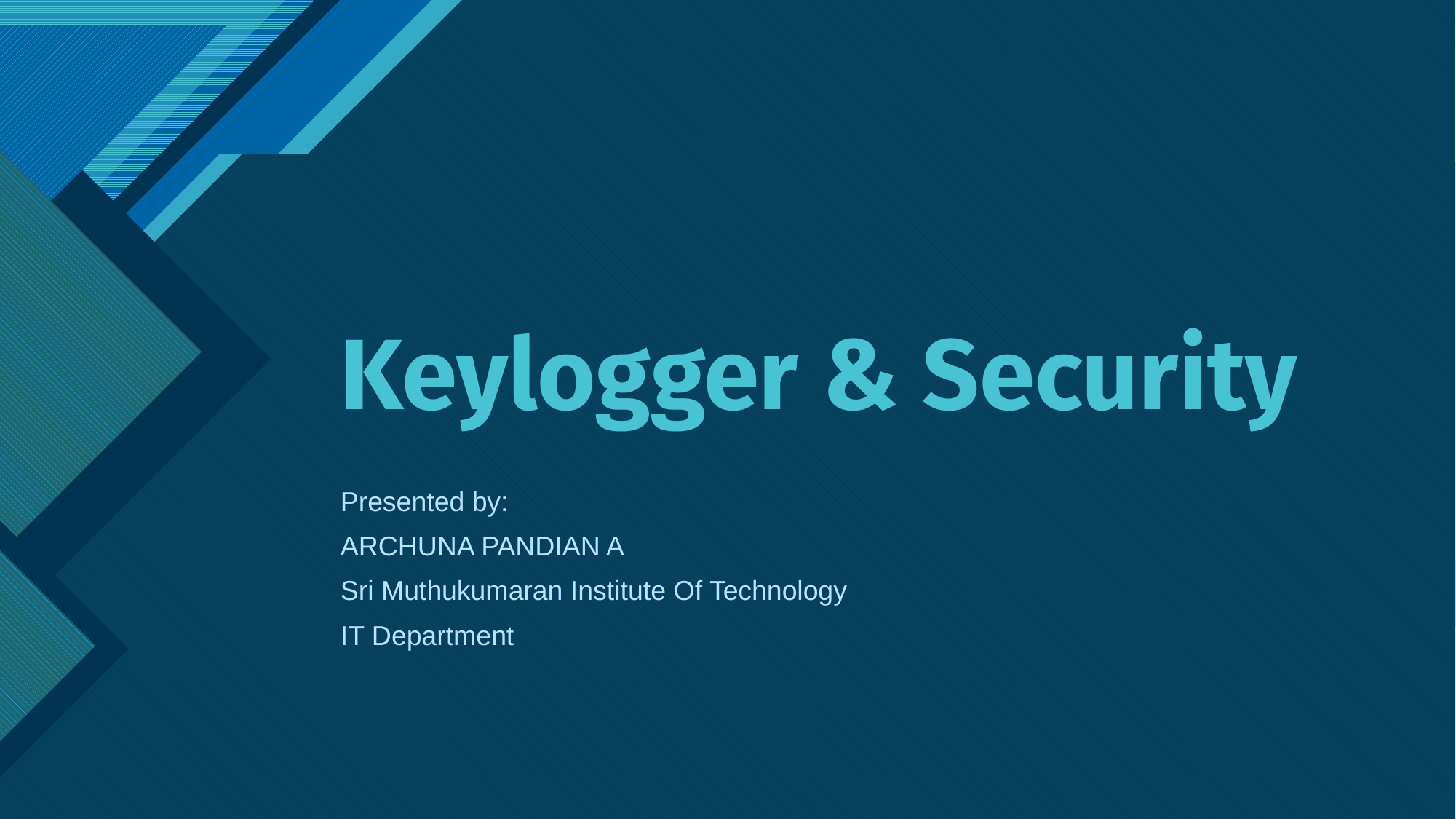

# Keylogger & Security
Presented by:
ARCHUNA PANDIAN A
Sri Muthukumaran Institute Of Technology
IT Department